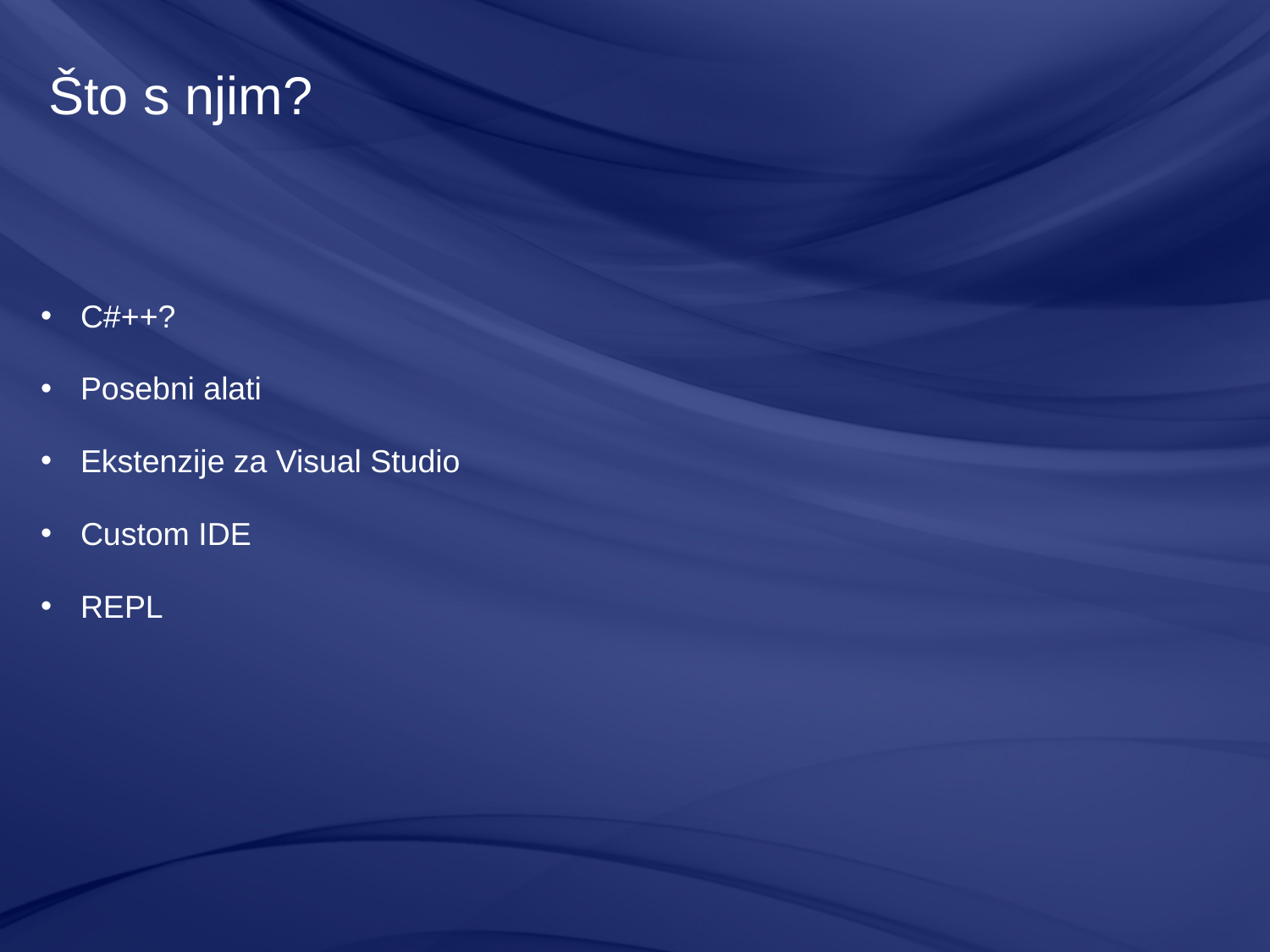

# Što s njim?
C#++?
Posebni alati
Ekstenzije za Visual Studio
Custom IDE
REPL